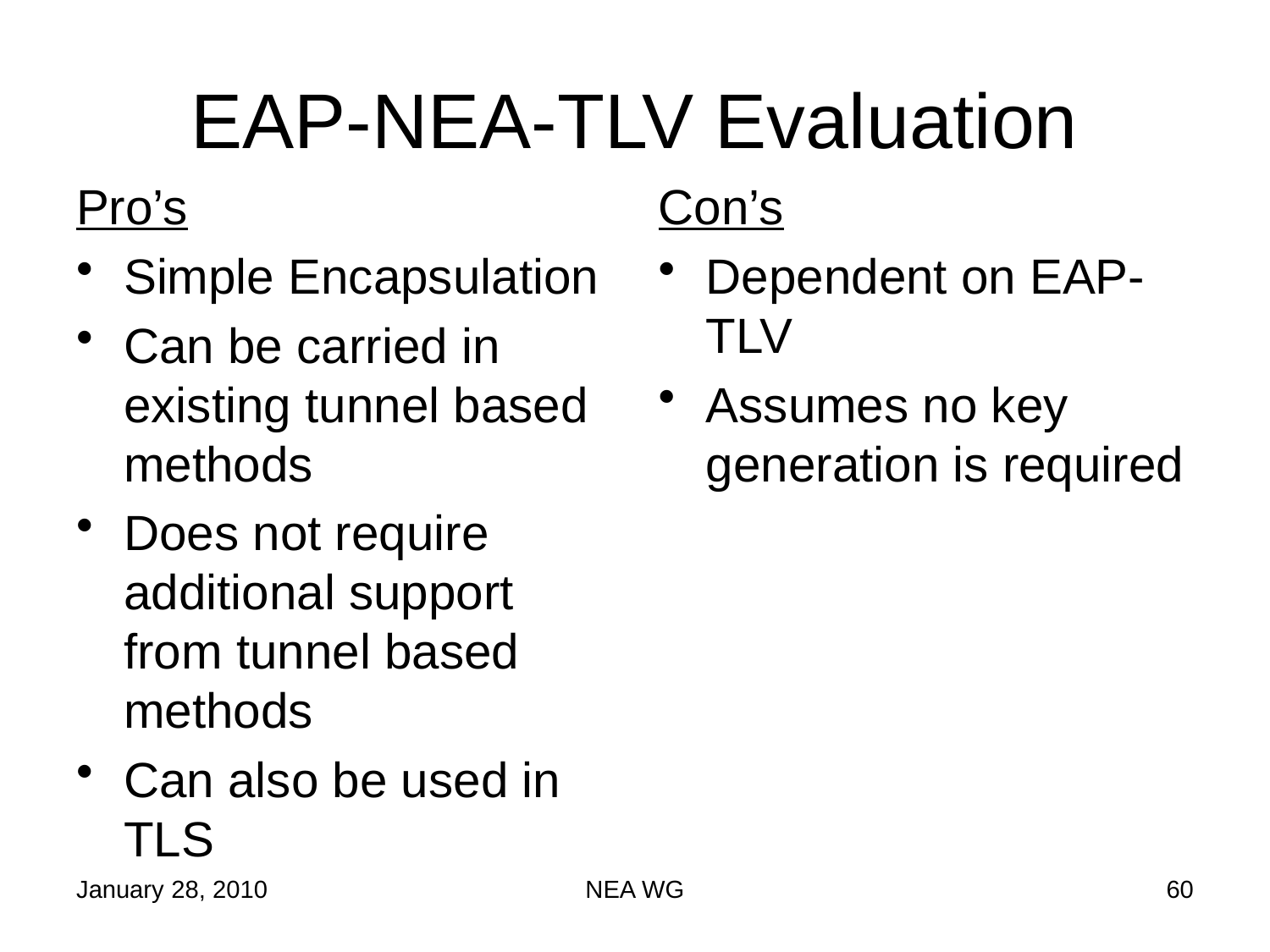

# EAP-NEA-TLV Evaluation
Pro’s
Simple Encapsulation
Can be carried in existing tunnel based methods
Does not require additional support from tunnel based methods
Can also be used in TLS

Con’s
Dependent on EAP-TLV
Assumes no key generation is required

January 28, 2010
NEA WG
60